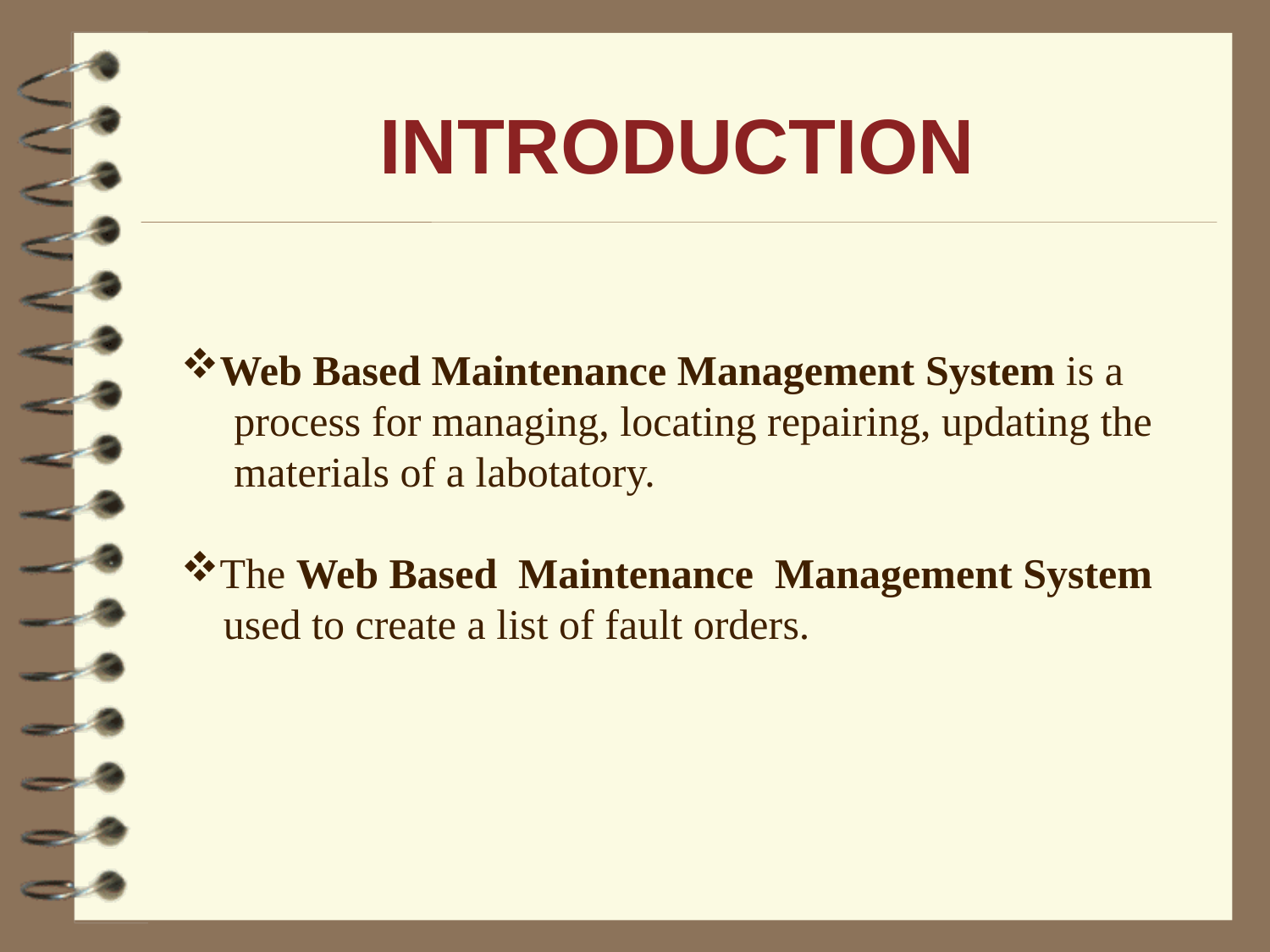

# INTRODUCTION
Web Based Maintenance Management System is a
     process for managing, locating repairing, updating the
     materials of a labotatory.

The Web Based  Maintenance  Management System
    used to create a list of fault orders.